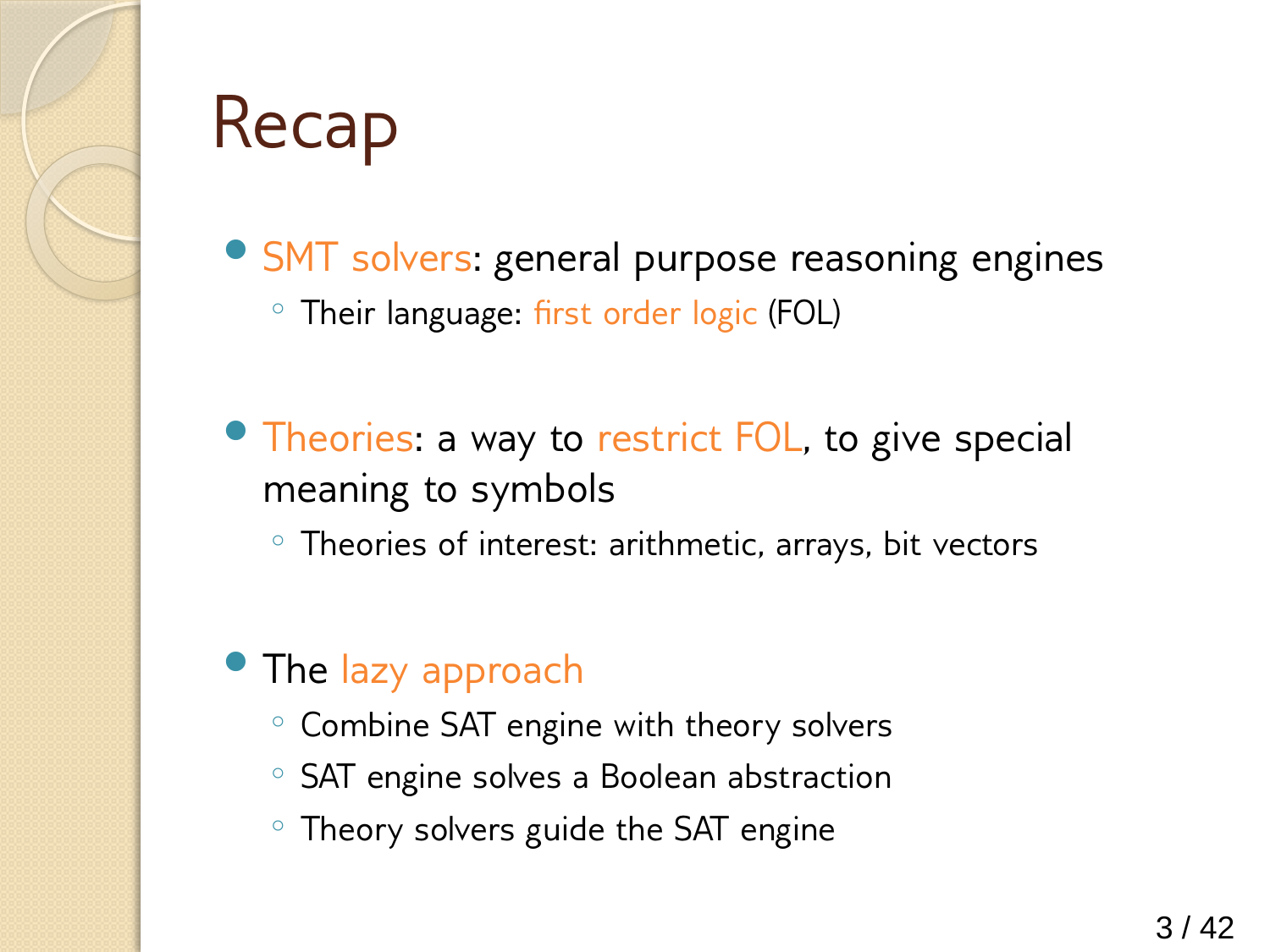

# Recap
SMT solvers: general purpose reasoning engines
Their language: first order logic (FOL)

Theories: a way to restrict FOL, to give special meaning to symbols
Theories of interest: arithmetic, arrays, bit vectors

The lazy approach
Combine SAT engine with theory solvers
SAT engine solves a Boolean abstraction
Theory solvers guide the SAT engine